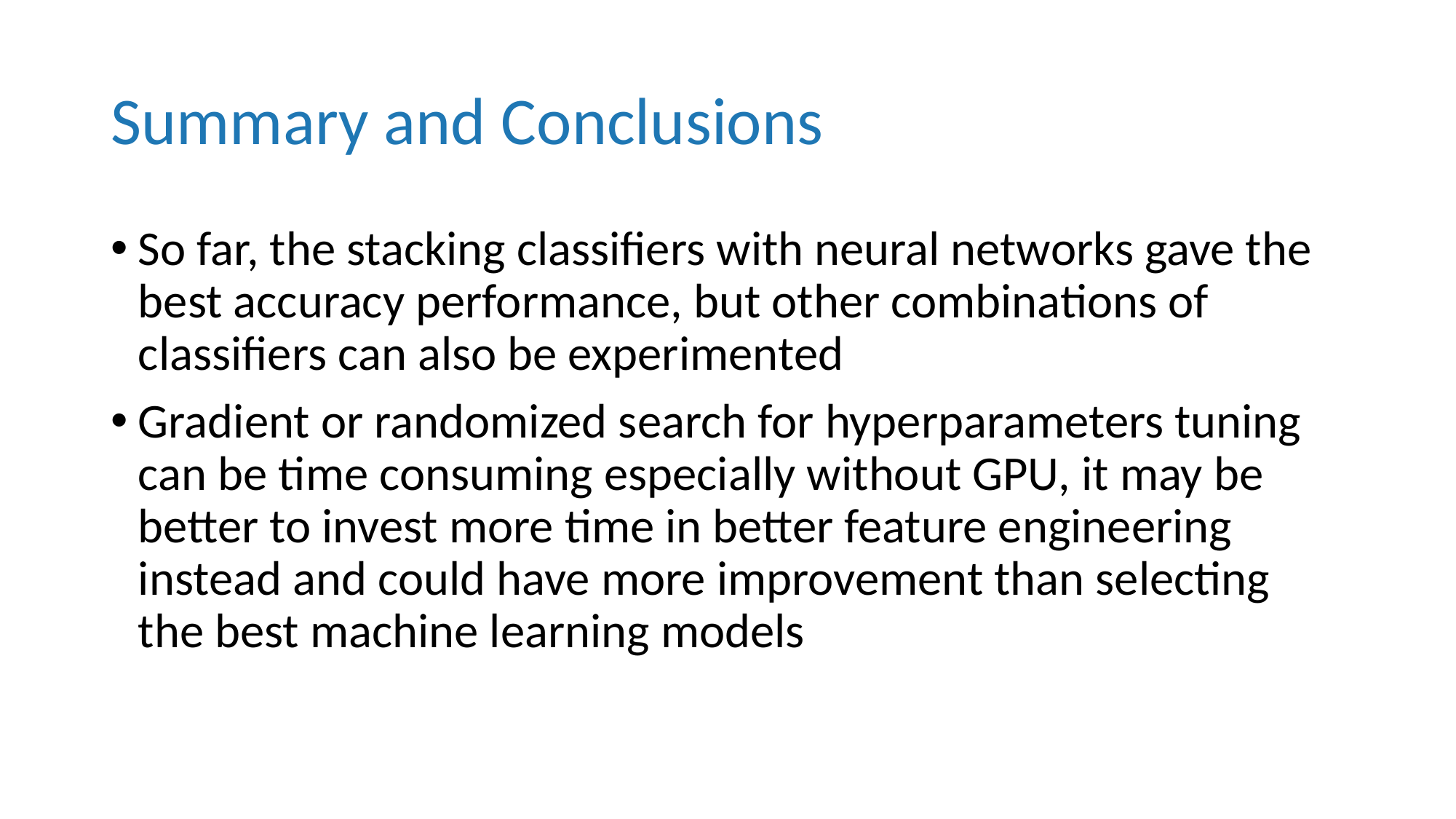

# Summary and Conclusions
So far, the stacking classifiers with neural networks gave the best accuracy performance, but other combinations of classifiers can also be experimented
Gradient or randomized search for hyperparameters tuning can be time consuming especially without GPU, it may be better to invest more time in better feature engineering instead and could have more improvement than selecting the best machine learning models